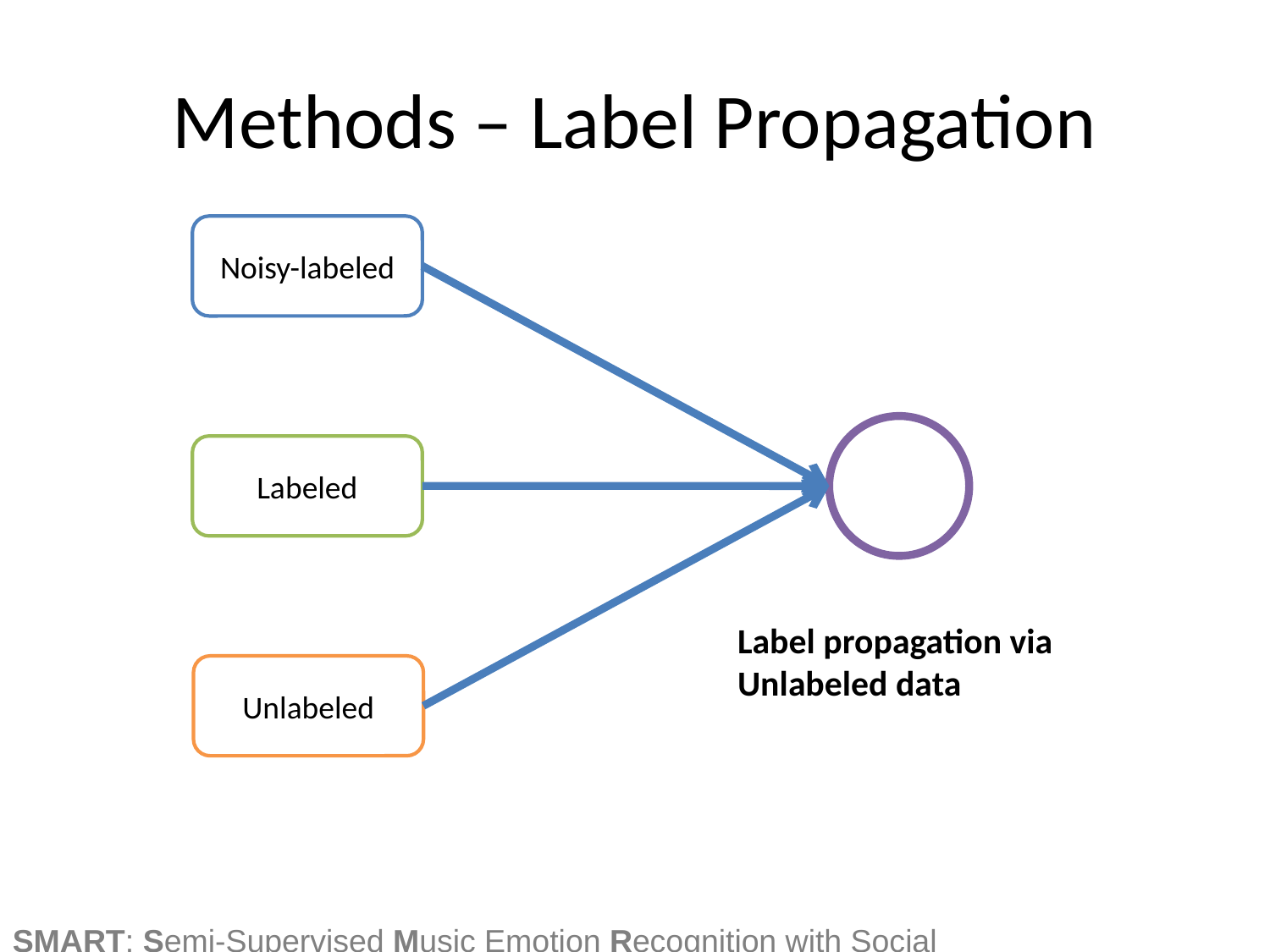

# Methods – Label Propagation
Noisy-labeled

Labeled
Label propagation via
Unlabeled data
Unlabeled
SMART: Semi-Supervised Music Emotion Recognition with Social Tagging